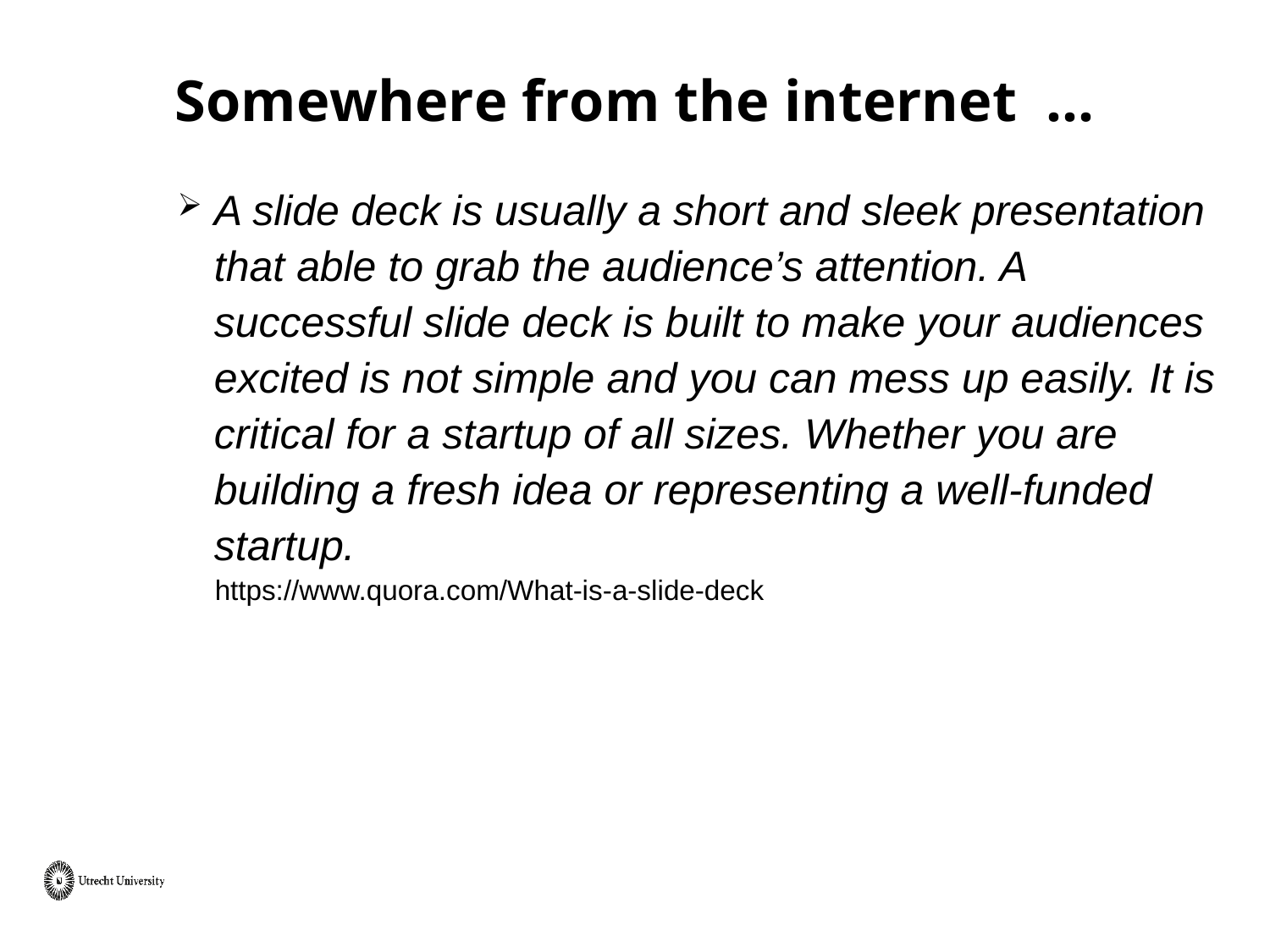

# Somewhere from the internet  …
A slide deck is usually a short and sleek presentation that able to grab the audience’s attention. A successful slide deck is built to make your audiences excited is not simple and you can mess up easily. It is critical for a startup of all sizes. Whether you are building a fresh idea or representing a well-funded startup.
https://www.quora.com/What-is-a-slide-deck